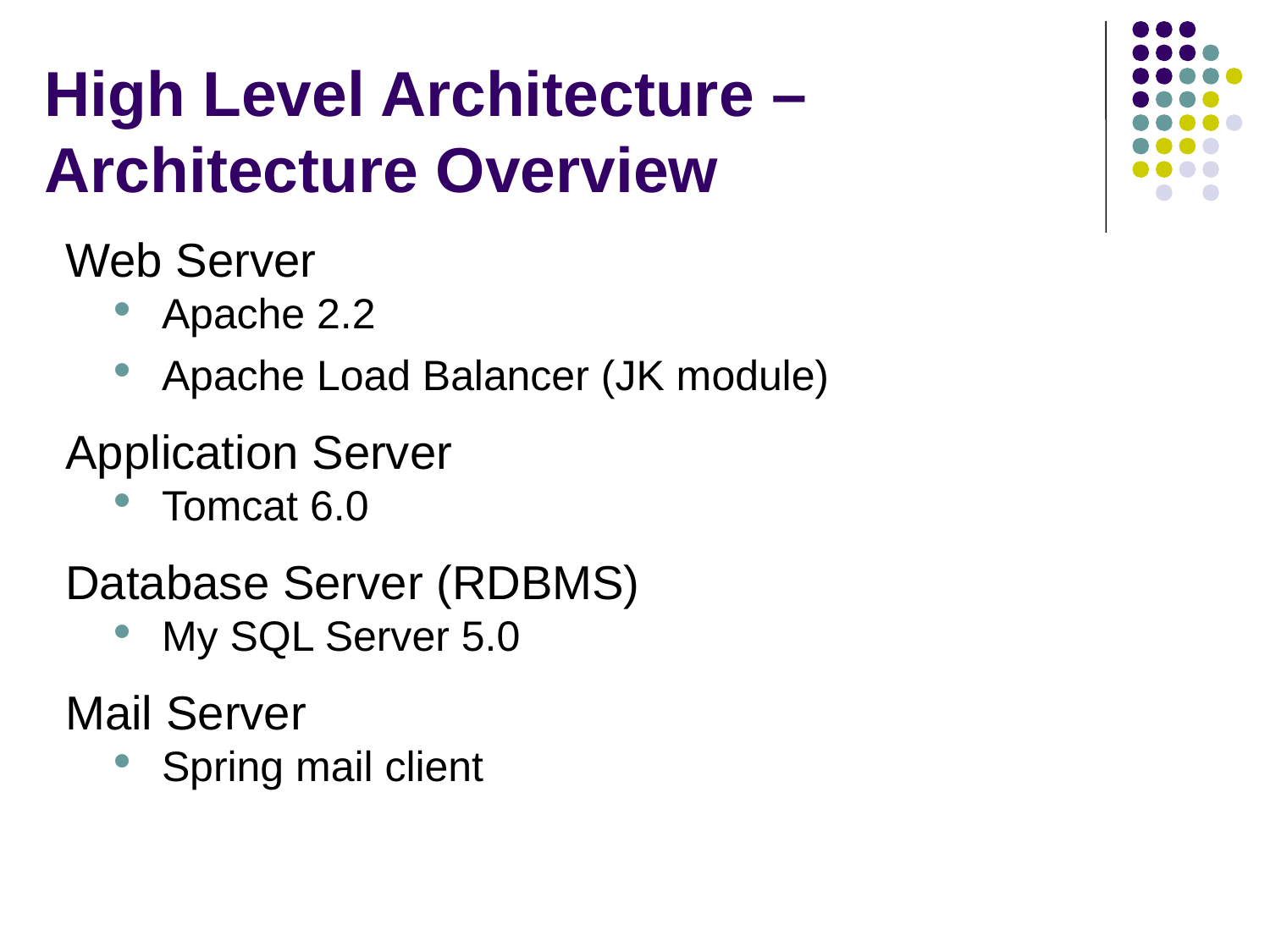

# High Level Architecture –Architecture Overview
Web Server
Apache 2.2
Apache Load Balancer (JK module)
Application Server
Tomcat 6.0
Database Server (RDBMS)
My SQL Server 5.0
Mail Server
Spring mail client